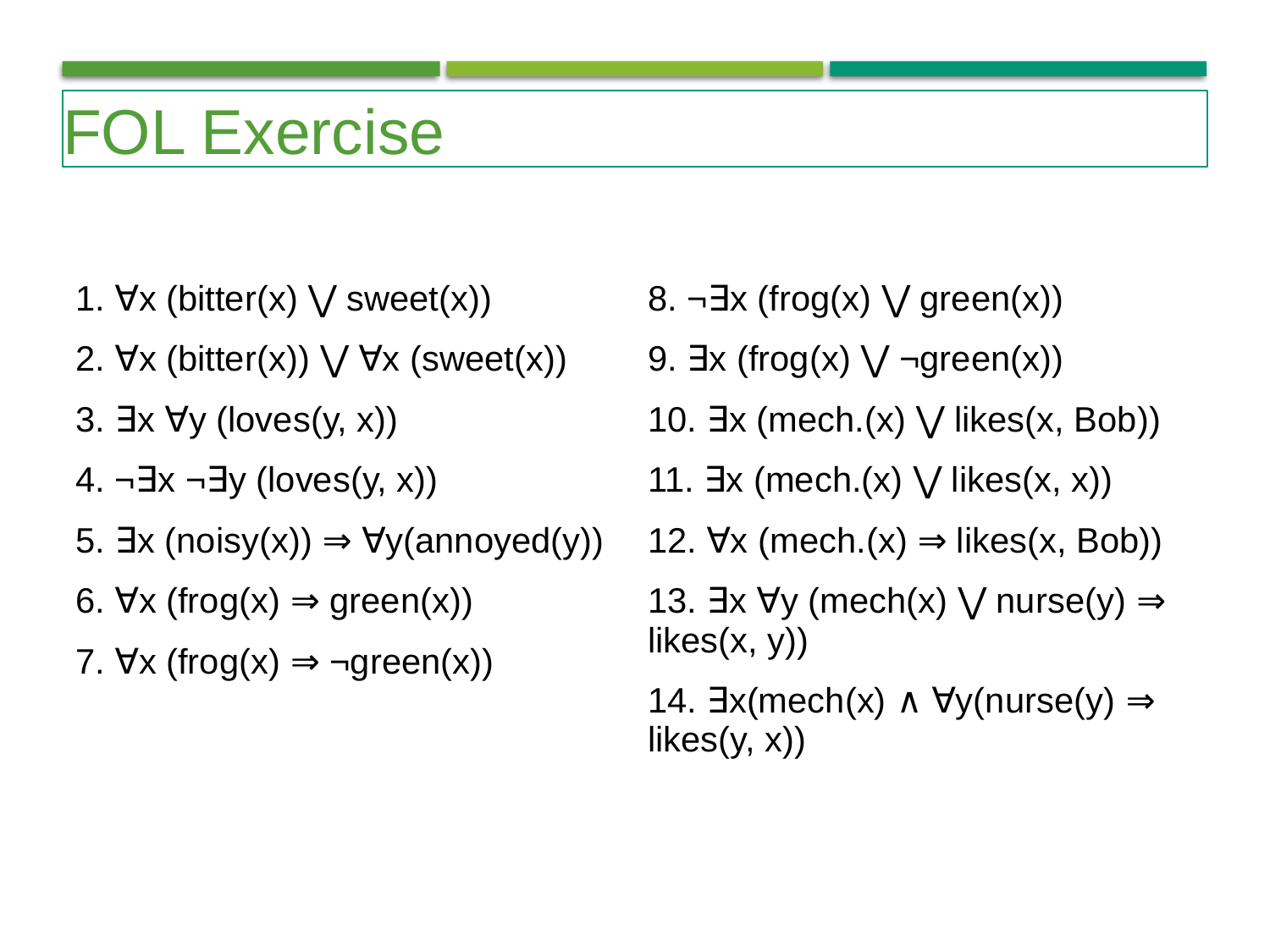

FOL Exercise
| 1. ∀x (bitter(x) ⋁ sweet(x)) 2. ∀x (bitter(x)) ⋁ ∀x (sweet(x)) 3. ∃x ∀y (loves(y, x)) 4. ¬∃x ¬∃y (loves(y, x)) 5. ∃x (noisy(x)) ⇒ ∀y(annoyed(y)) 6. ∀x (frog(x) ⇒ green(x)) 7. ∀x (frog(x) ⇒ ¬green(x)) | 8. ¬∃x (frog(x) ⋁ green(x)) 9. ∃x (frog(x) ⋁ ¬green(x)) 10. ∃x (mech.(x) ⋁ likes(x, Bob)) 11. ∃x (mech.(x) ⋁ likes(x, x)) 12. ∀x (mech.(x) ⇒ likes(x, Bob)) 13. ∃x ∀y (mech(x) ⋁ nurse(y) ⇒ likes(x, y)) 14. ∃x(mech(x) ∧ ∀y(nurse(y) ⇒ likes(y, x)) |
| --- | --- |